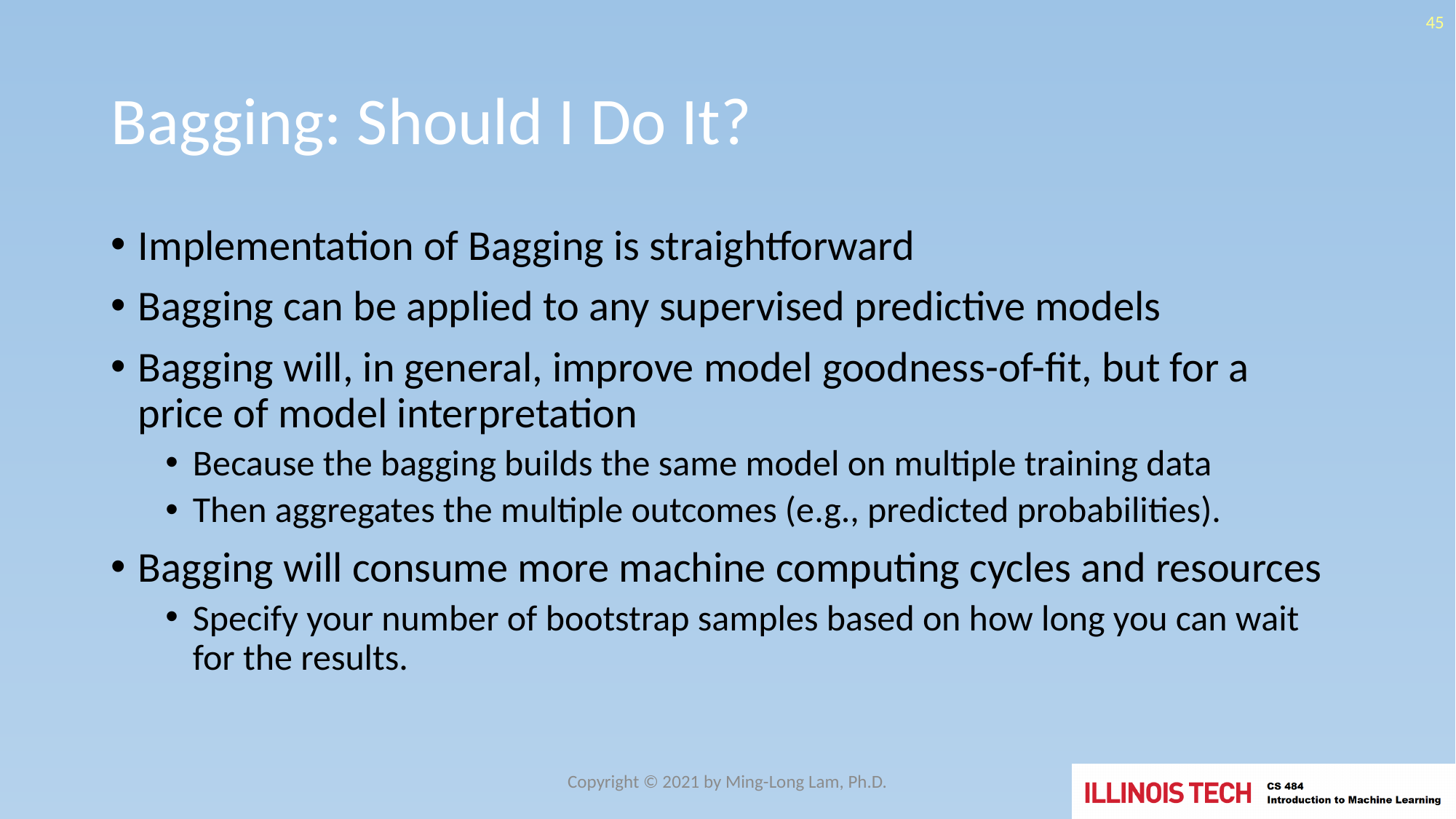

45
# Bagging: Should I Do It?
Implementation of Bagging is straightforward
Bagging can be applied to any supervised predictive models
Bagging will, in general, improve model goodness-of-fit, but for a price of model interpretation
Because the bagging builds the same model on multiple training data
Then aggregates the multiple outcomes (e.g., predicted probabilities).
Bagging will consume more machine computing cycles and resources
Specify your number of bootstrap samples based on how long you can wait for the results.

Copyright © 2021 by Ming-Long Lam, Ph.D.